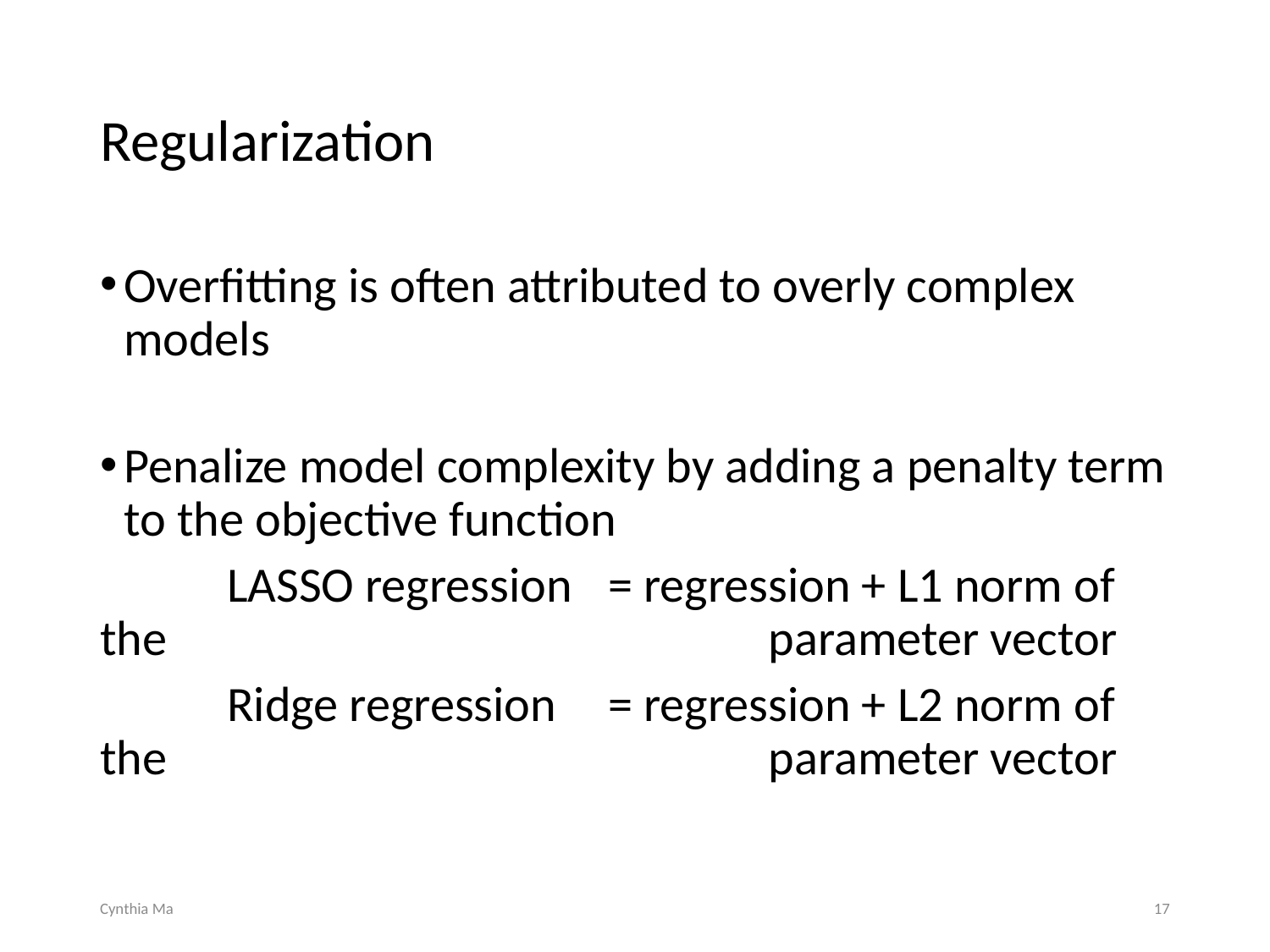

# Regularization
Overfitting is often attributed to overly complex models

Penalize model complexity by adding a penalty term to the objective function
	LASSO regression 	= regression + L1 norm of the 					   parameter vector
	Ridge regression	= regression + L2 norm of the 					   parameter vector

Cynthia Ma
17